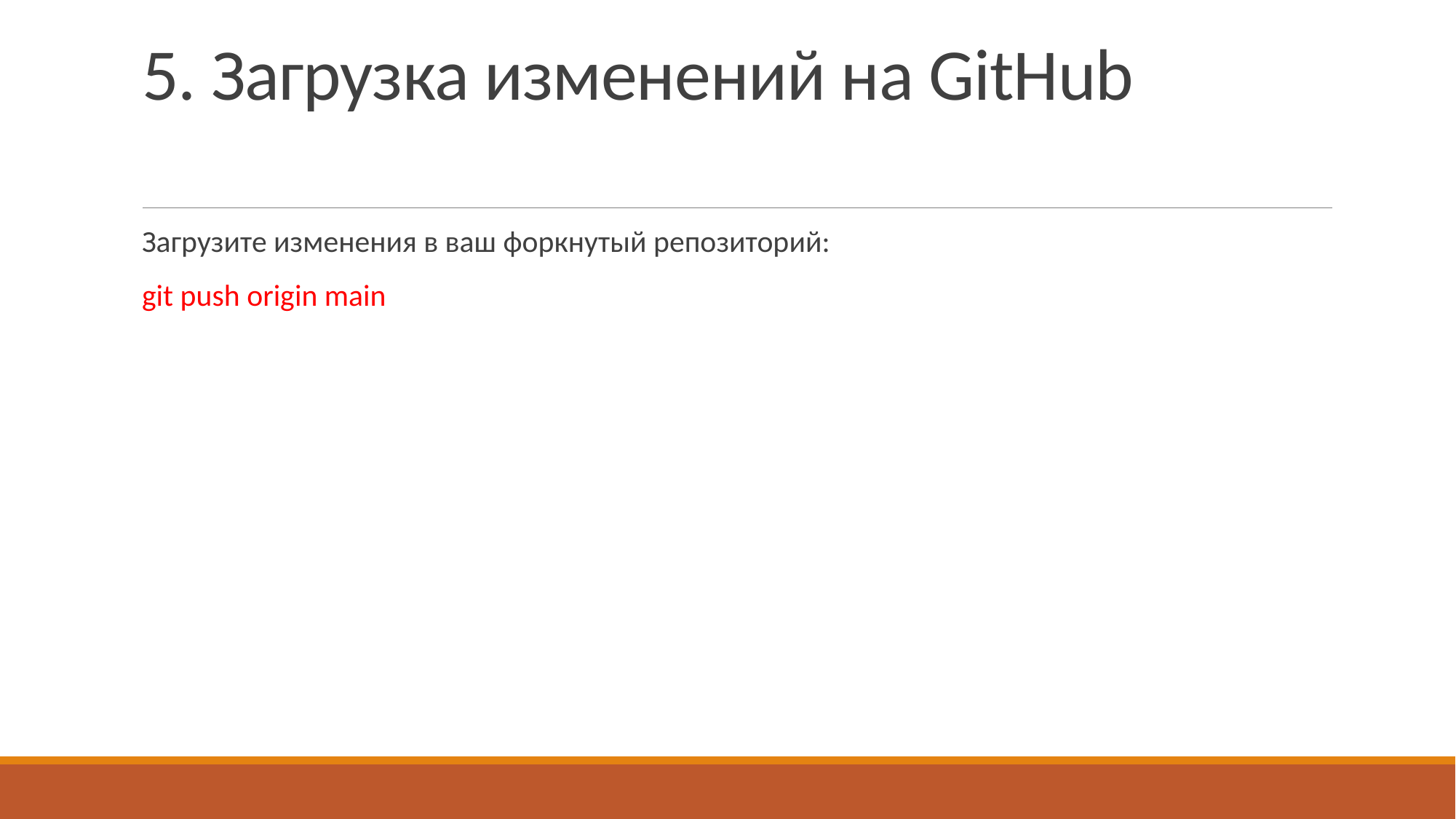

# 5. Загрузка изменений на GitHub
Загрузите изменения в ваш форкнутый репозиторий:
git push origin main